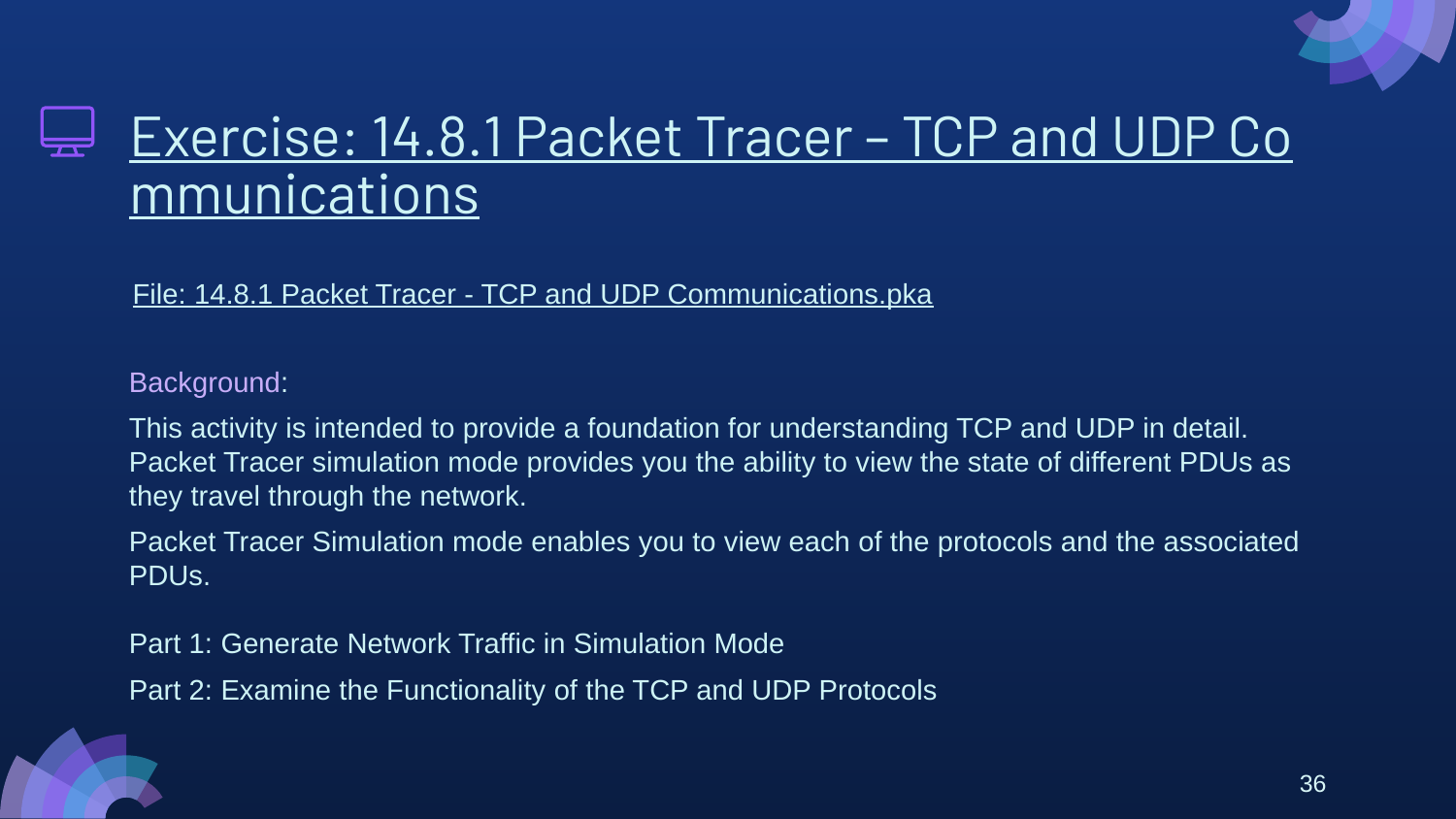

# Exercise: 14.8.1 Packet Tracer – TCP and UDP Communications

File: 14.8.1 Packet Tracer - TCP and UDP Communications.pka
Background:
This activity is intended to provide a foundation for understanding TCP and UDP in detail. Packet Tracer simulation mode provides you the ability to view the state of different PDUs as they travel through the network.
Packet Tracer Simulation mode enables you to view each of the protocols and the associated PDUs.
Part 1: Generate Network Traffic in Simulation Mode
Part 2: Examine the Functionality of the TCP and UDP Protocols
36